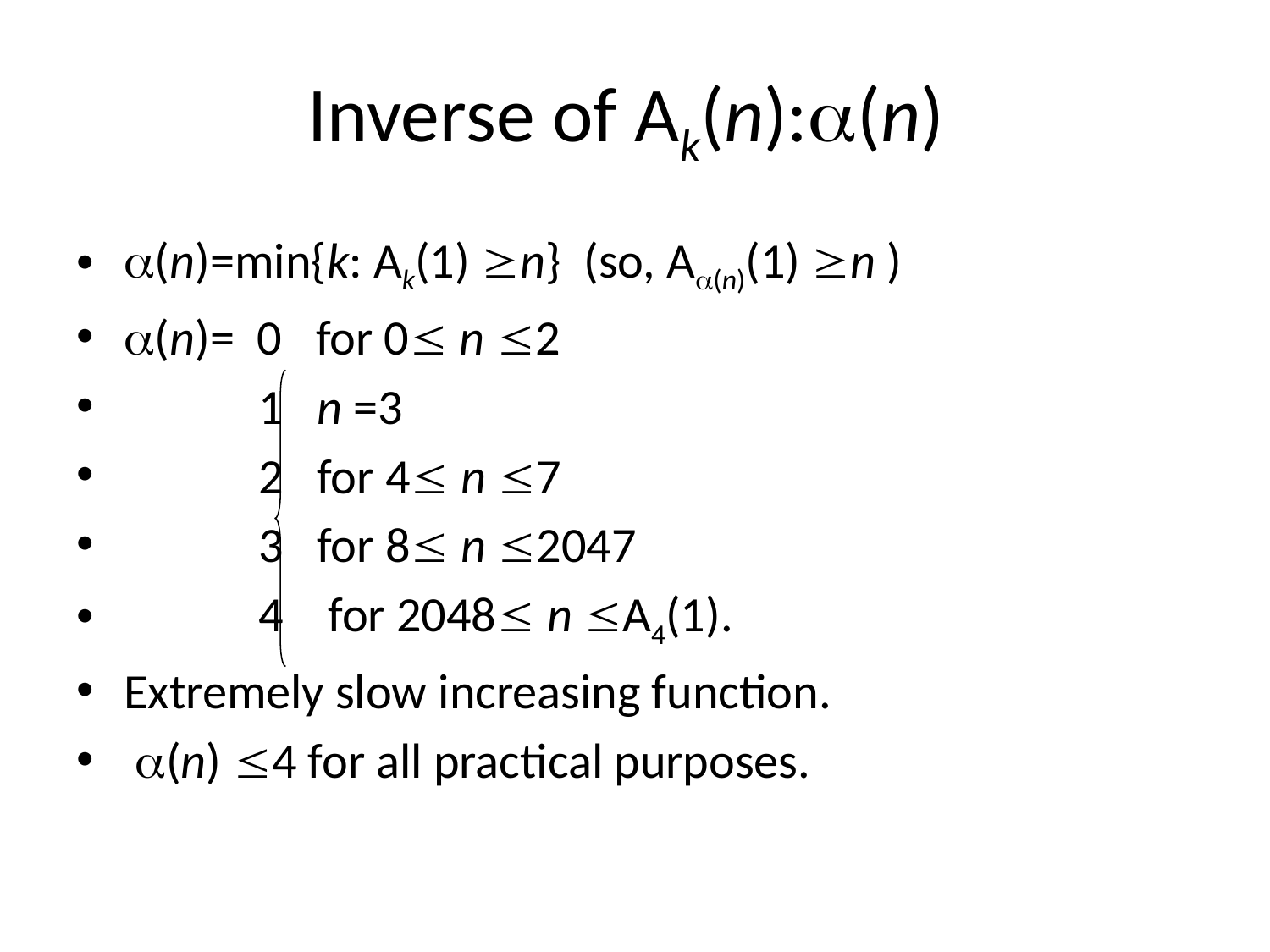

# Inverse of Ak(n):α(n)
α(n)=min{k: Ak(1) ≥n}  (so, Aα(n)(1) ≥n )
α(n)=  0   for 0≤ n ≤2
            1   n =3
            2   for 4≤ n ≤7
            3   for 8≤ n ≤2047
            4    for 2048≤ n ≤A4(1).
Extremely slow increasing function.
 α(n) ≤4 for all practical purposes.